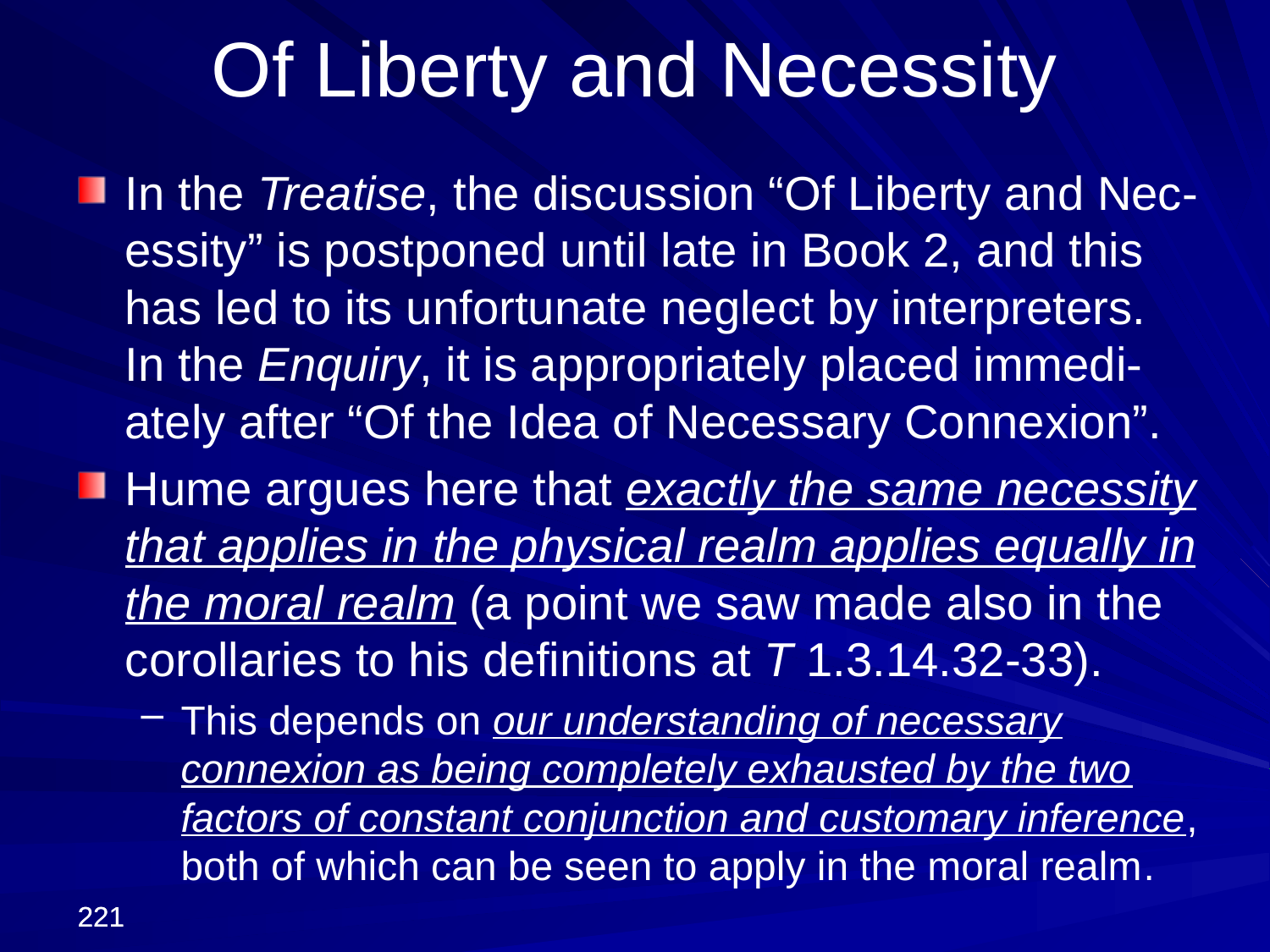

Of Liberty and Necessity
In the Treatise, the discussion “Of Liberty and Nec-essity” is postponed until late in Book 2, and this has led to its unfortunate neglect by interpreters.  In the Enquiry, it is appropriately placed immedi-ately after “Of the Idea of Necessary Connexion”.
Hume argues here that exactly the same necessity that applies in the physical realm applies equally in the moral realm (a point we saw made also in the corollaries to his definitions at T 1.3.14.32-33).
This depends on our understanding of necessary connexion as being completely exhausted by the two factors of constant conjunction and customary inference, both of which can be seen to apply in the moral realm.
221
221